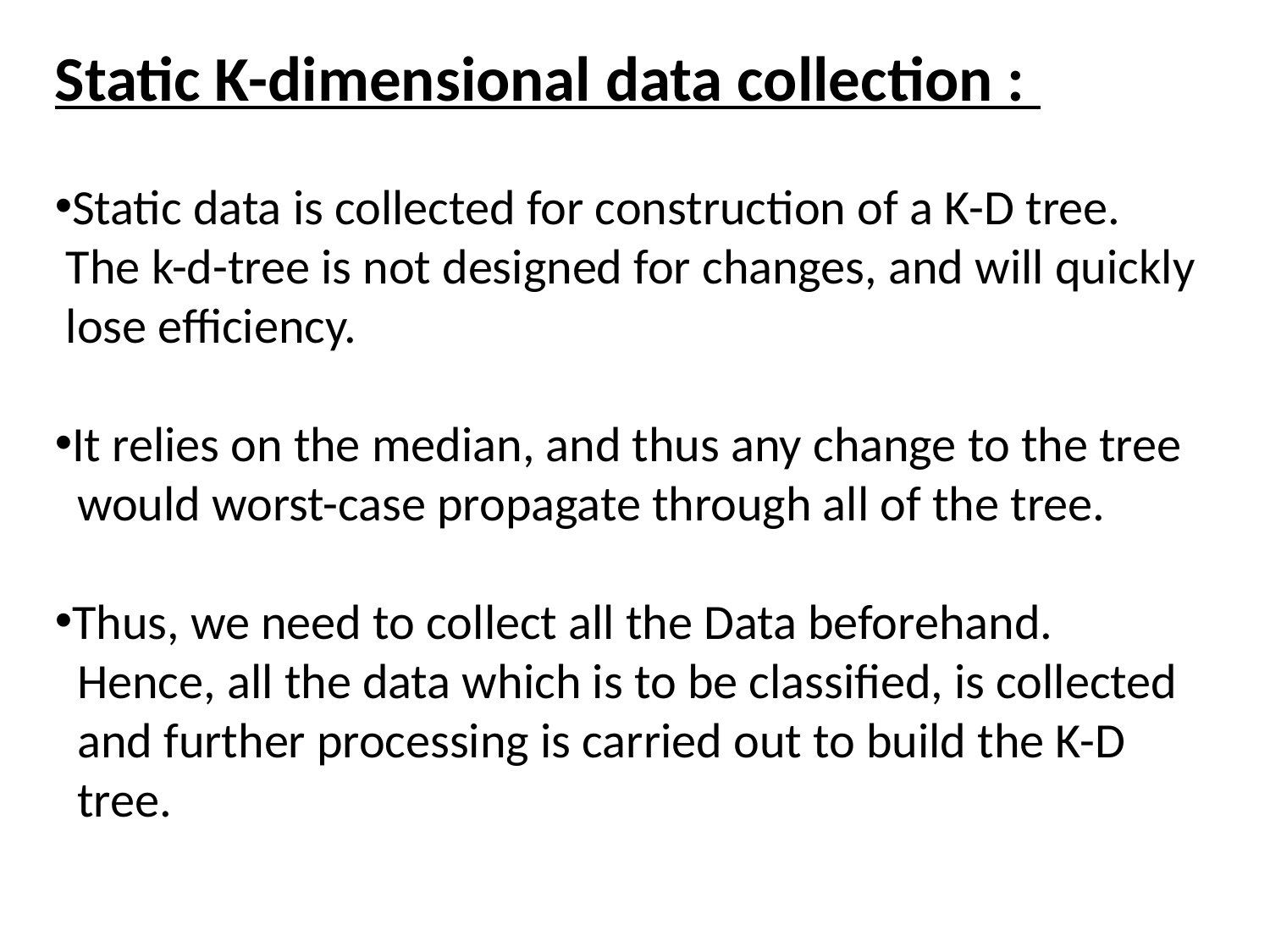

Static K-dimensional data collection :
Static data is collected for construction of a K-D tree.
 The k-d-tree is not designed for changes, and will quickly
 lose efficiency.

It relies on the median, and thus any change to the tree
  would worst-case propagate through all of the tree.

Thus, we need to collect all the Data beforehand.
  Hence, all the data which is to be classified, is collected
  and further processing is carried out to build the K-D
  tree.